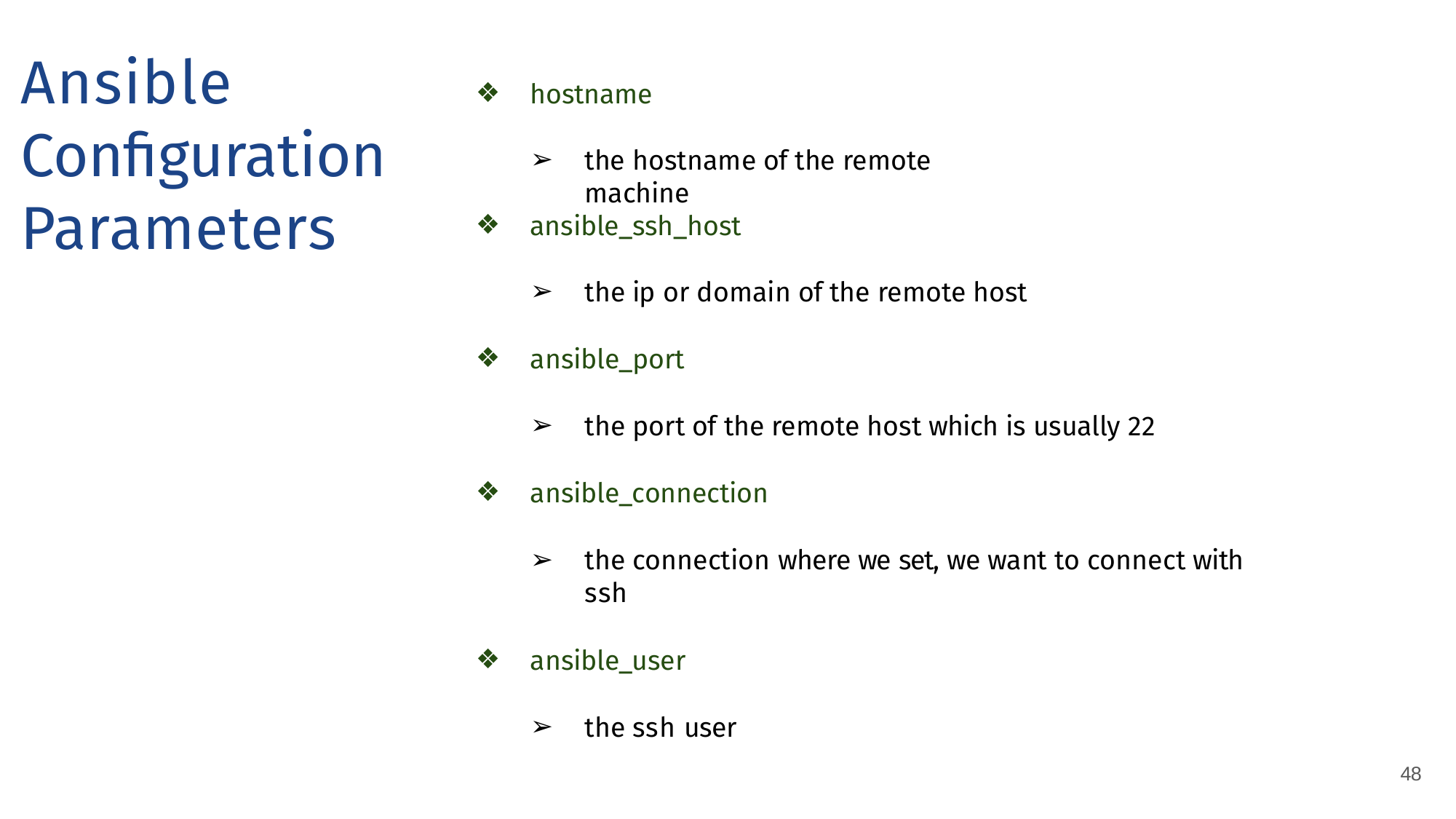

# Ansible Configuration Parameters
hostname
the hostname of the remote machine
ansible_ssh_host
the ip or domain of the remote host

ansible_port

the port of the remote host which is usually 22

ansible_connection

the connection where we set, we want to connect with ssh

ansible_user

the ssh user
48